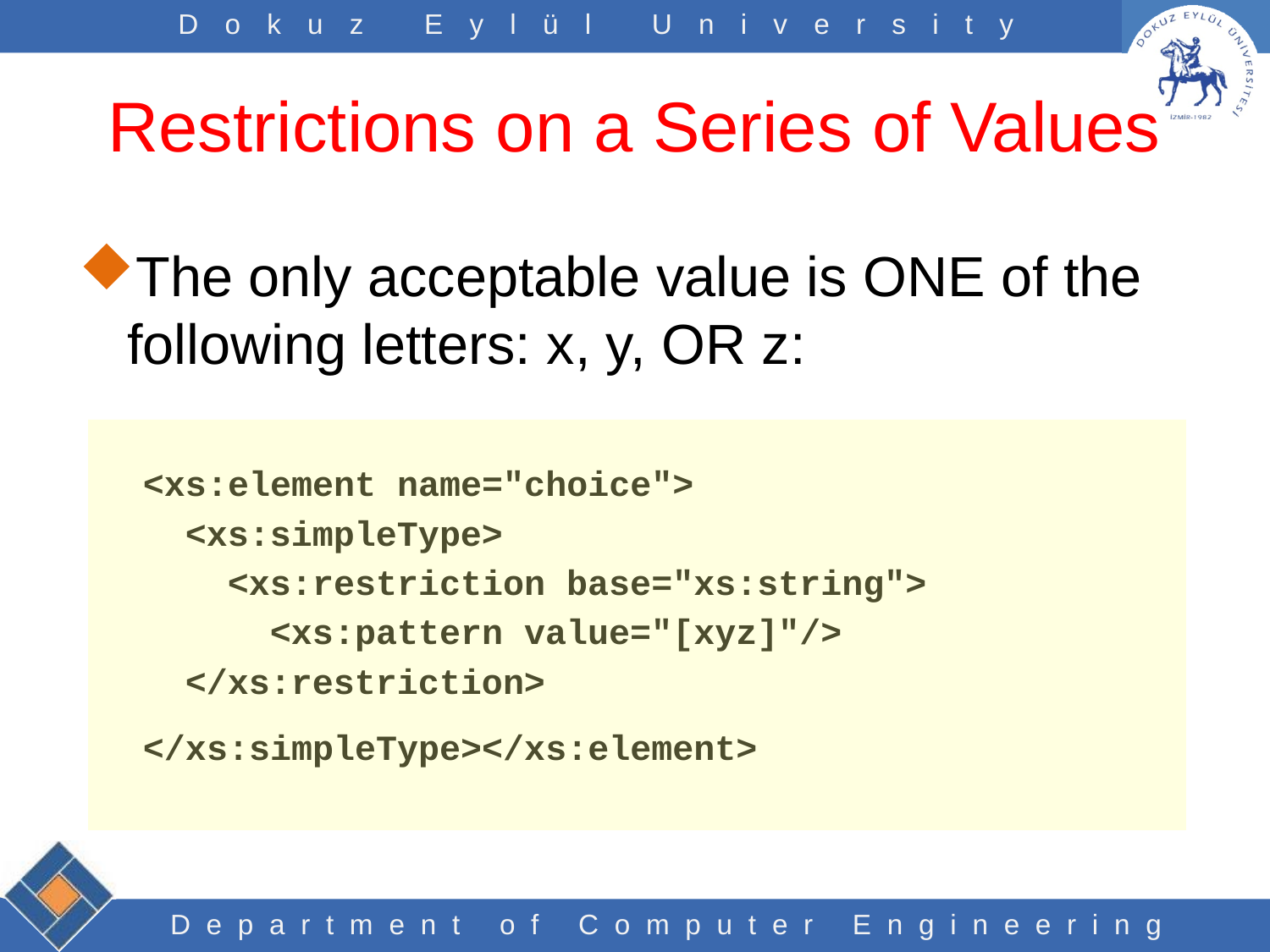

# Restrictions on a Series of Values
The only acceptable value is ONE of the following letters: x, y, OR z:

<xs:element name="choice">
  <xs:simpleType>
    <xs:restriction base="xs:string">
      <xs:pattern value="[xyz]"/>
  </xs:restriction>
</xs:simpleType></xs:element>